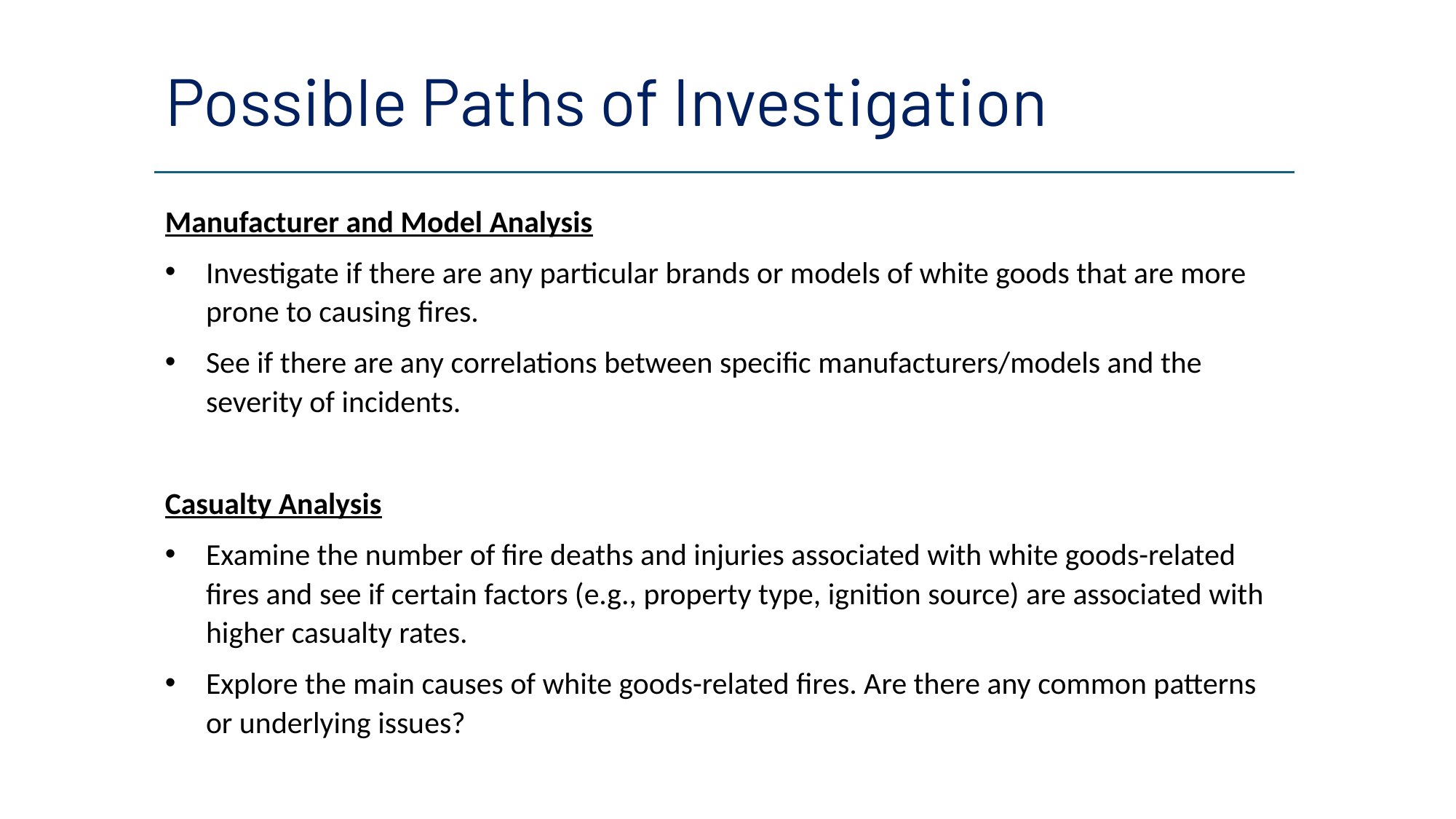

Possible Paths of Investigation
Manufacturer and Model Analysis
Investigate if there are any particular brands or models of white goods that are more prone to causing fires.
See if there are any correlations between specific manufacturers/models and the severity of incidents.

Casualty Analysis
Examine the number of fire deaths and injuries associated with white goods-related fires and see if certain factors (e.g., property type, ignition source) are associated with higher casualty rates.
Explore the main causes of white goods-related fires. Are there any common patterns or underlying issues?